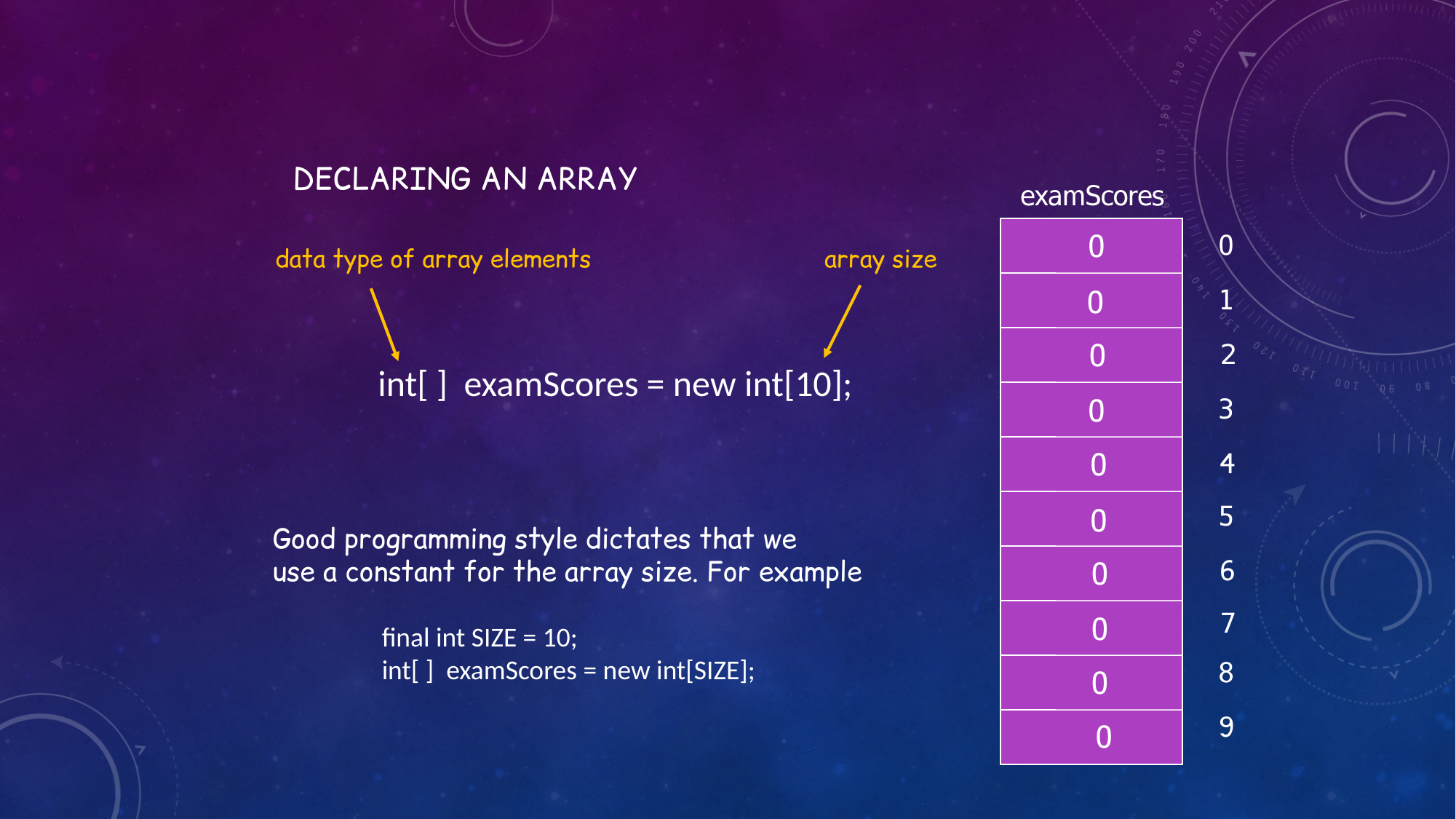

# Declaring an Array
examScores

0
0
1
2
3
4
5
6
7
8
9
data type of array elements
array size

0

0
int[ ]  examScores = new int[10];

0

0

0
Good programming style dictates that we
use a constant for the array size. For example

	final int SIZE = 10;
	int[ ]  examScores = new int[SIZE];

0

0

0

0